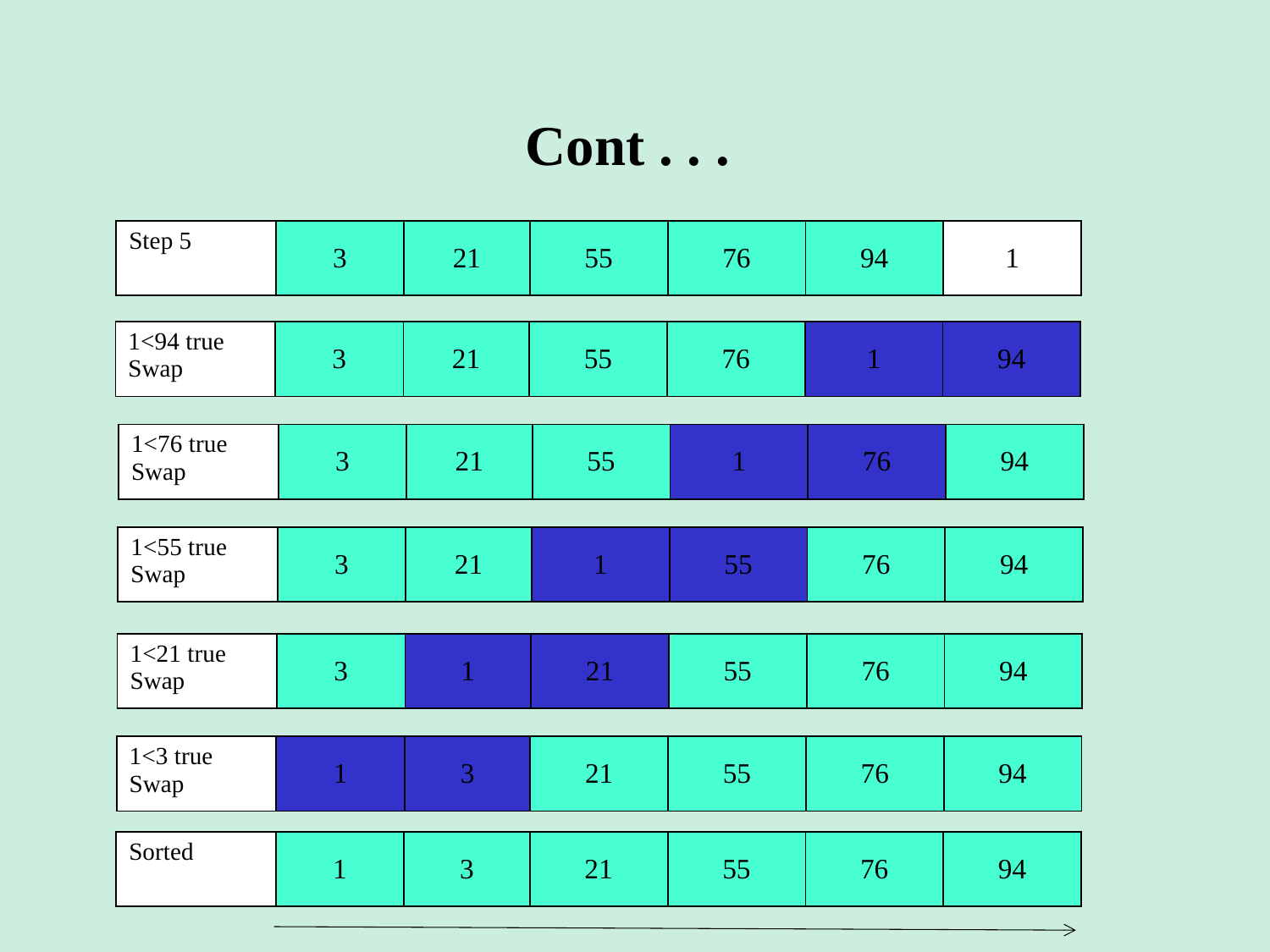

# Cont . . .
| Step 5 | 3 | 21 | 55 | 76 | 94 | 1 |
| --- | --- | --- | --- | --- | --- | --- |
| 1<94 true Swap | 3 | 21 | 55 | 76 | 1 | 94 |
| --- | --- | --- | --- | --- | --- | --- |
| 1<76 true Swap | 3 | 21 | 55 | 1 | 76 | 94 |
| --- | --- | --- | --- | --- | --- | --- |
| 1<55 true Swap | 3 | 21 | 1 | 55 | 76 | 94 |
| --- | --- | --- | --- | --- | --- | --- |
| 1<21 true Swap | 3 | 1 | 21 | 55 | 76 | 94 |
| --- | --- | --- | --- | --- | --- | --- |
| 1<3 true Swap | 1 | 3 | 21 | 55 | 76 | 94 |
| --- | --- | --- | --- | --- | --- | --- |
| Sorted | 1 | 3 | 21 | 55 | 76 | 94 |
| --- | --- | --- | --- | --- | --- | --- |